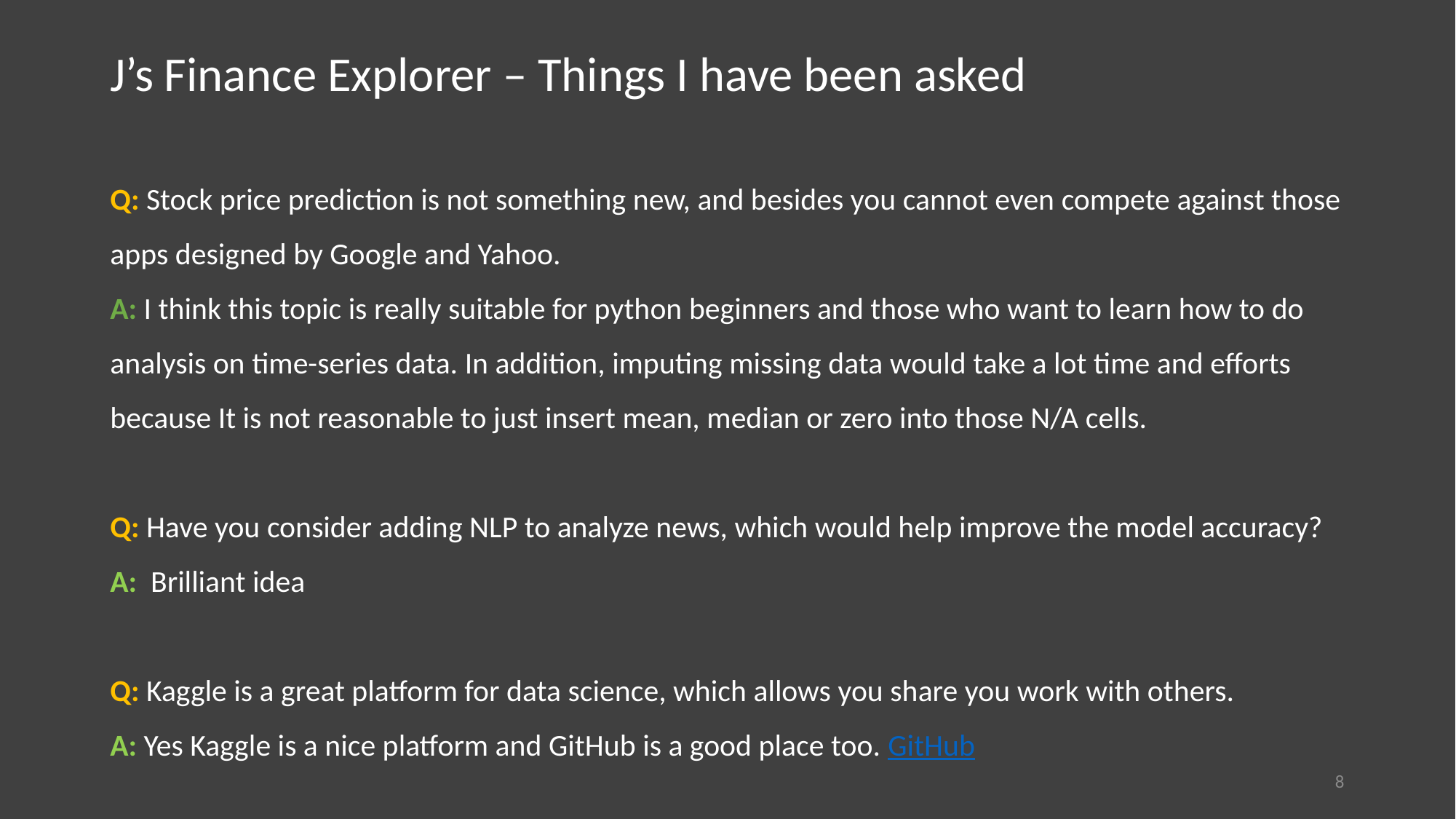

J’s Finance Explorer – Things I have been asked
Q: Stock price prediction is not something new, and besides you cannot even compete against those apps designed by Google and Yahoo.
A: I think this topic is really suitable for python beginners and those who want to learn how to do analysis on time-series data. In addition, imputing missing data would take a lot time and efforts because It is not reasonable to just insert mean, median or zero into those N/A cells.

Q: Have you consider adding NLP to analyze news, which would help improve the model accuracy?
A:  Brilliant idea

Q: Kaggle is a great platform for data science, which allows you share you work with others.
A: Yes Kaggle is a nice platform and GitHub is a good place too. GitHub
8